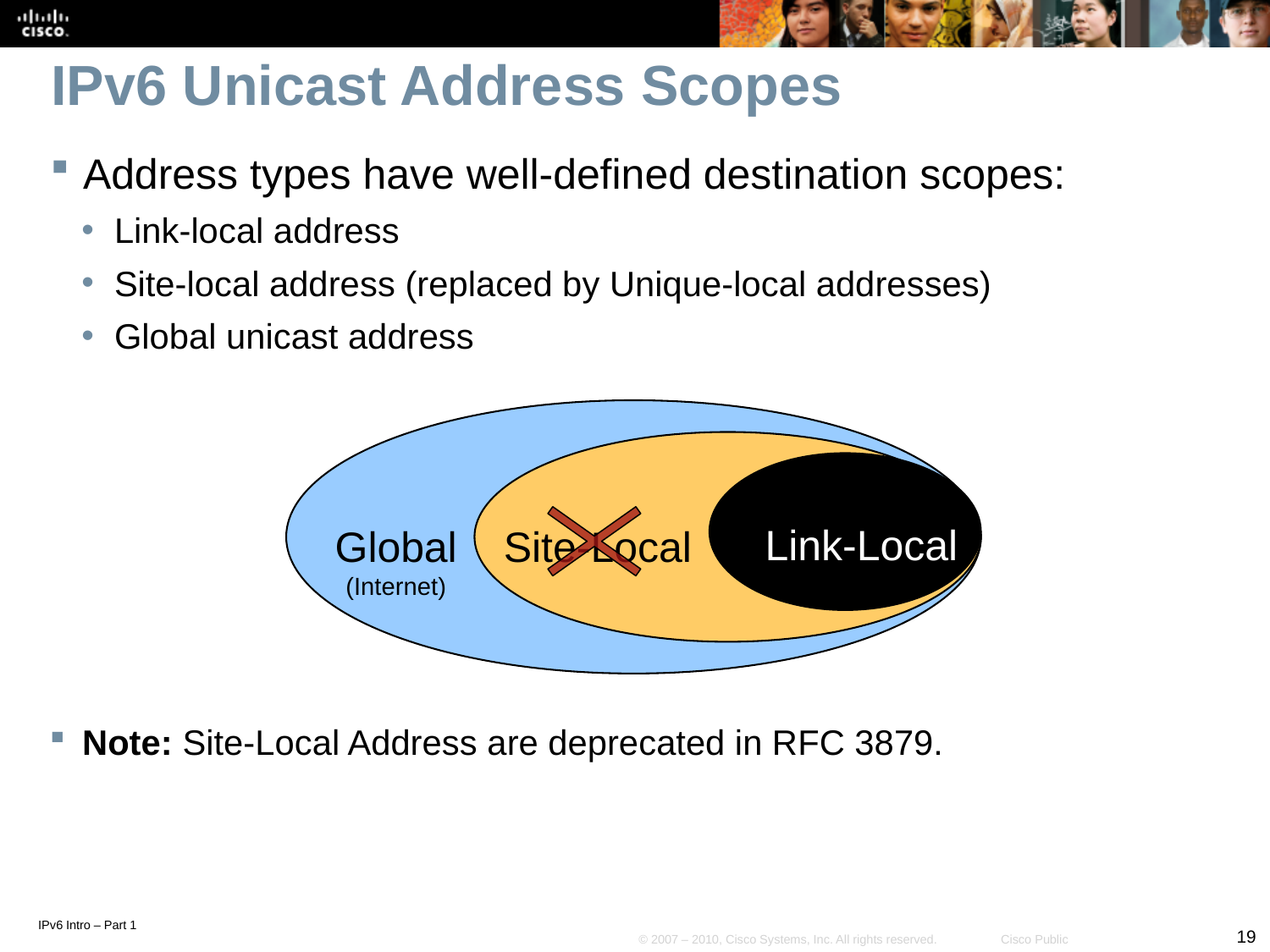

# IPv6 Unicast Address Scopes
Address types have well-defined destination scopes:
Link-local address
Site-local address (replaced by Unique-local addresses)
Global unicast address

Link-Local
Global
(Internet)
Site-Local

Note: Site-Local Address are deprecated in RFC 3879.